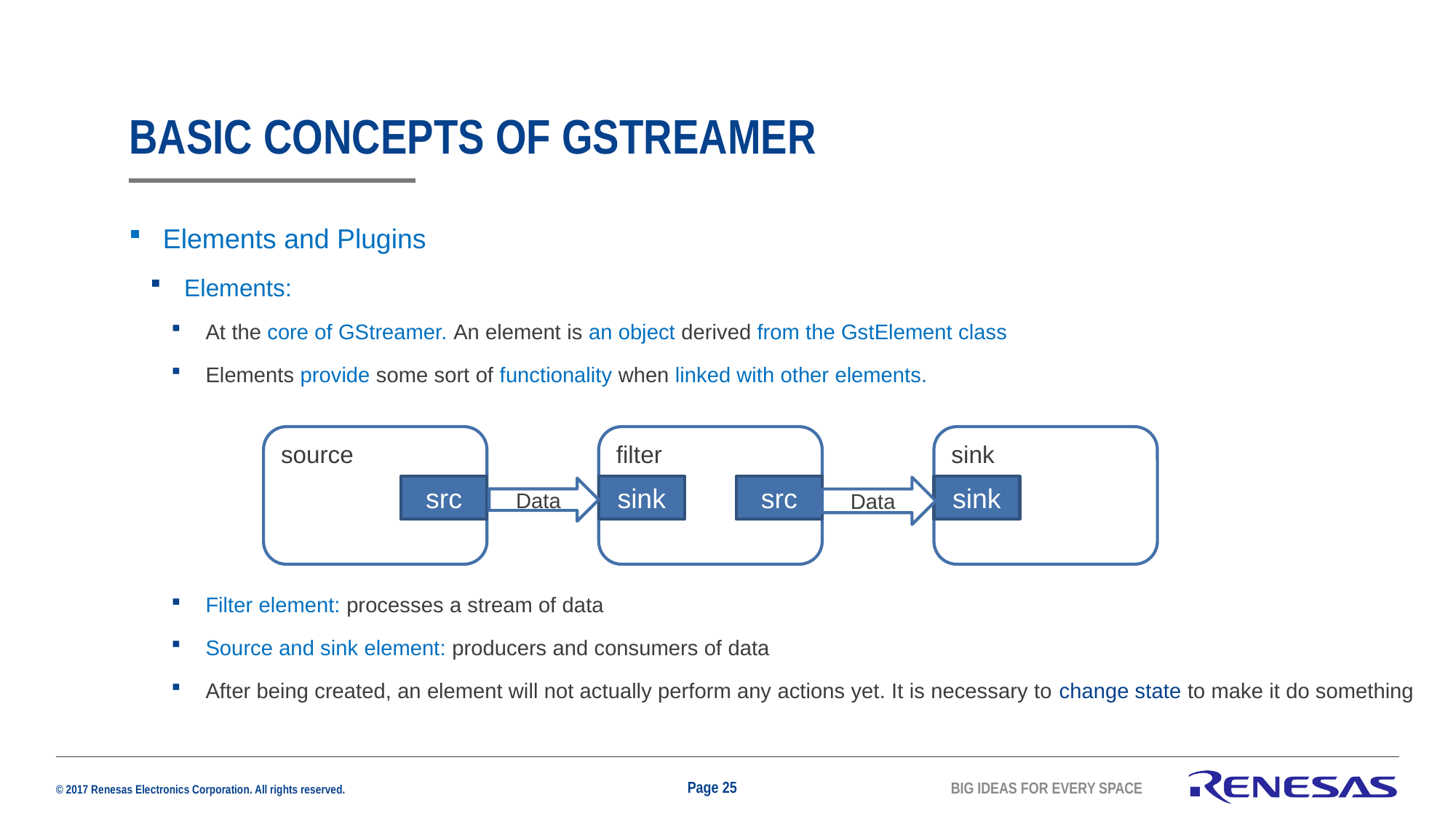

# Basic concepts of GStreamer
Elements and Plugins
Elements:
At the core of GStreamer. An element is an object derived from the GstElement class
Elements provide some sort of functionality when linked with other elements.

Filter element: processes a stream of data
Source and sink element: producers and consumers of data
After being created, an element will not actually perform any actions yet. It is necessary to change state to make it do something

source
filter
sink
src
src
sink
sink
Data
Data
Page 25